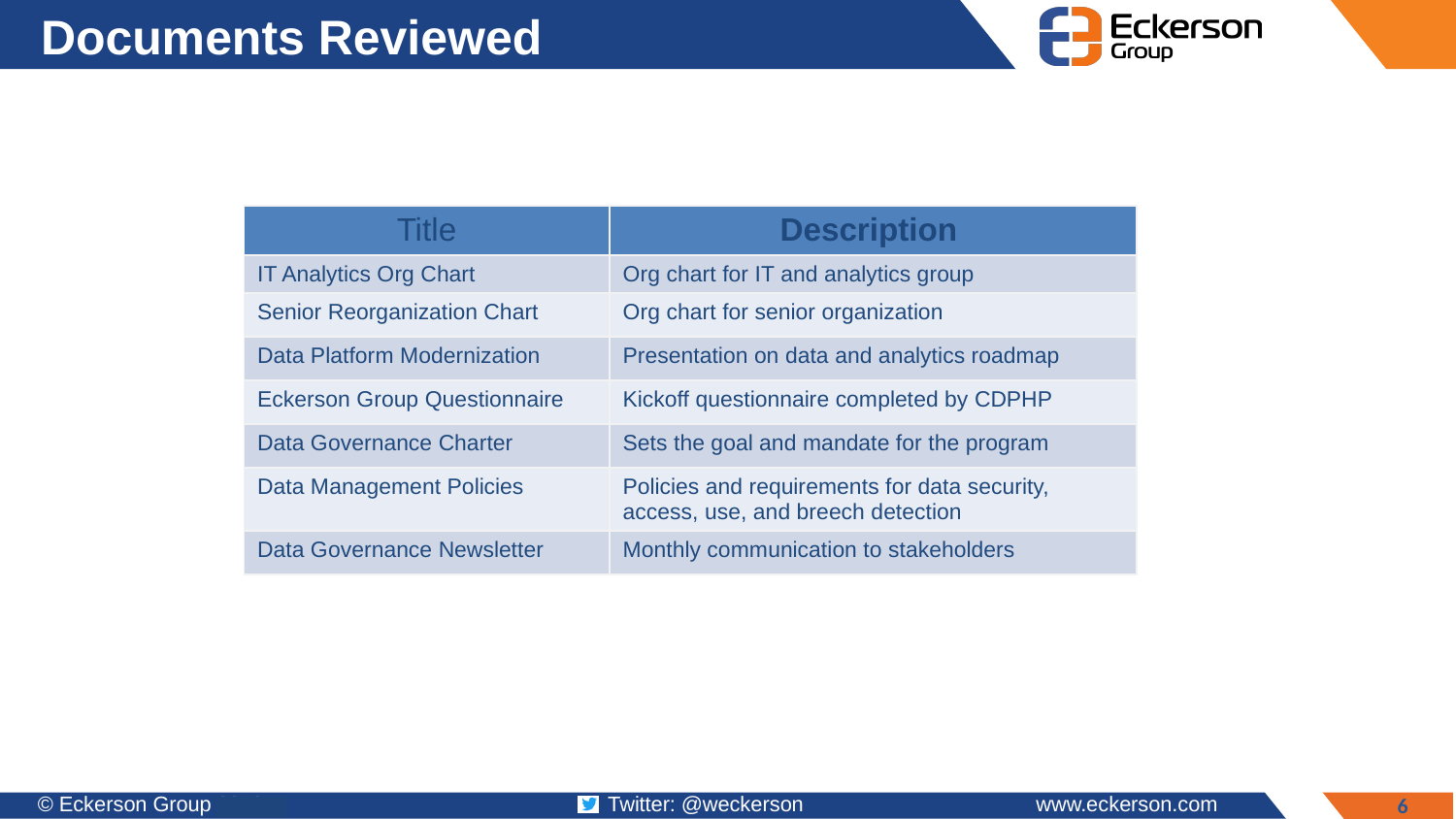

# Documents Reviewed
| Title | Description |
| --- | --- |
| IT Analytics Org Chart | Org chart for IT and analytics group |
| Senior Reorganization Chart | Org chart for senior organization |
| Data Platform Modernization | Presentation on data and analytics roadmap |
| Eckerson Group Questionnaire | Kickoff questionnaire completed by CDPHP |
| Data Governance Charter | Sets the goal and mandate for the program |
| Data Management Policies | Policies and requirements for data security, access, use, and breech detection |
| Data Governance Newsletter | Monthly communication to stakeholders |
6